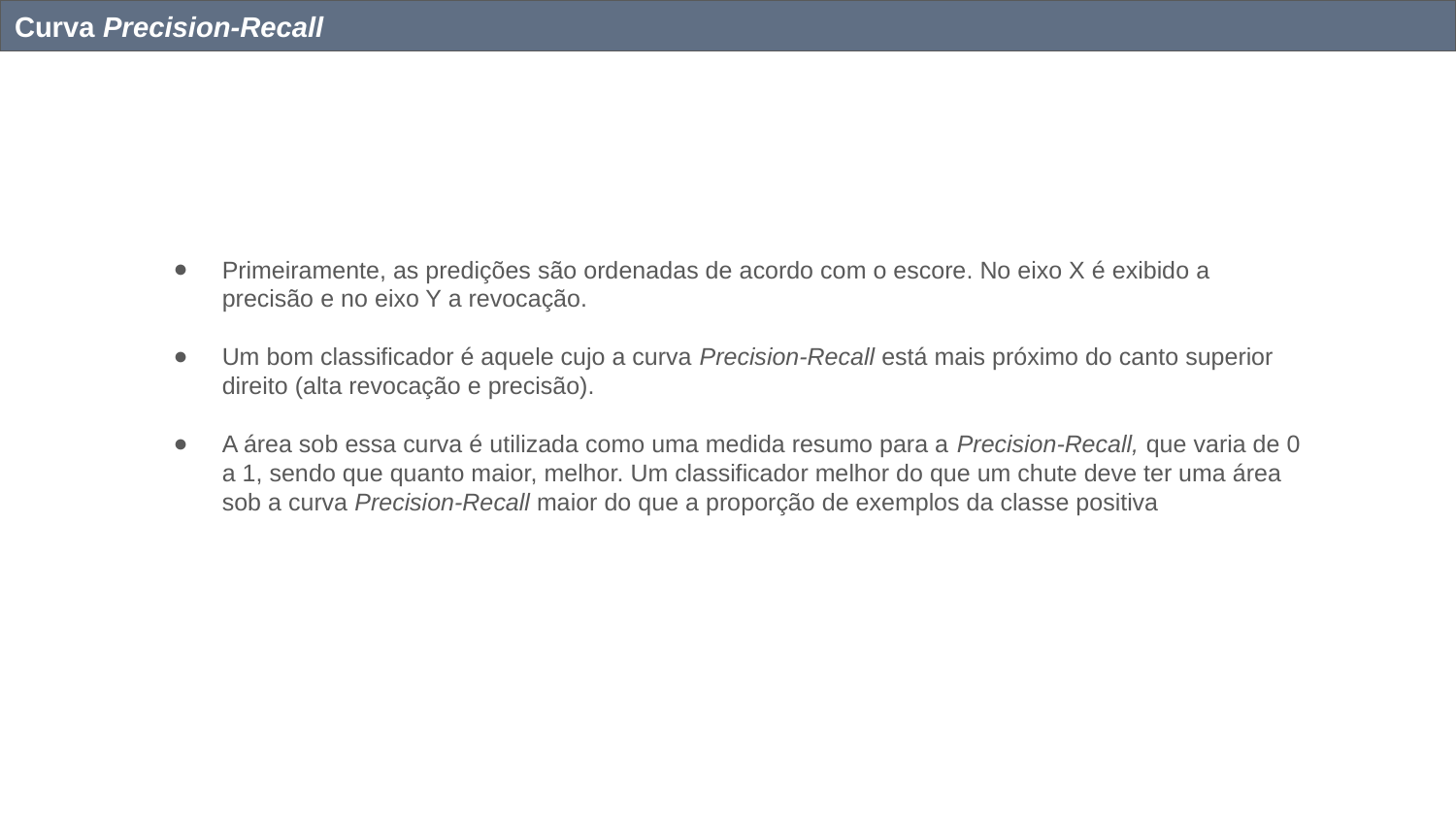

Curva Precision-Recall
Primeiramente, as predições são ordenadas de acordo com o escore. No eixo X é exibido a precisão e no eixo Y a revocação.

Um bom classificador é aquele cujo a curva Precision-Recall está mais próximo do canto superior direito (alta revocação e precisão).

A área sob essa curva é utilizada como uma medida resumo para a Precision-Recall, que varia de 0 a 1, sendo que quanto maior, melhor. Um classificador melhor do que um chute deve ter uma área sob a curva Precision-Recall maior do que a proporção de exemplos da classe positiva